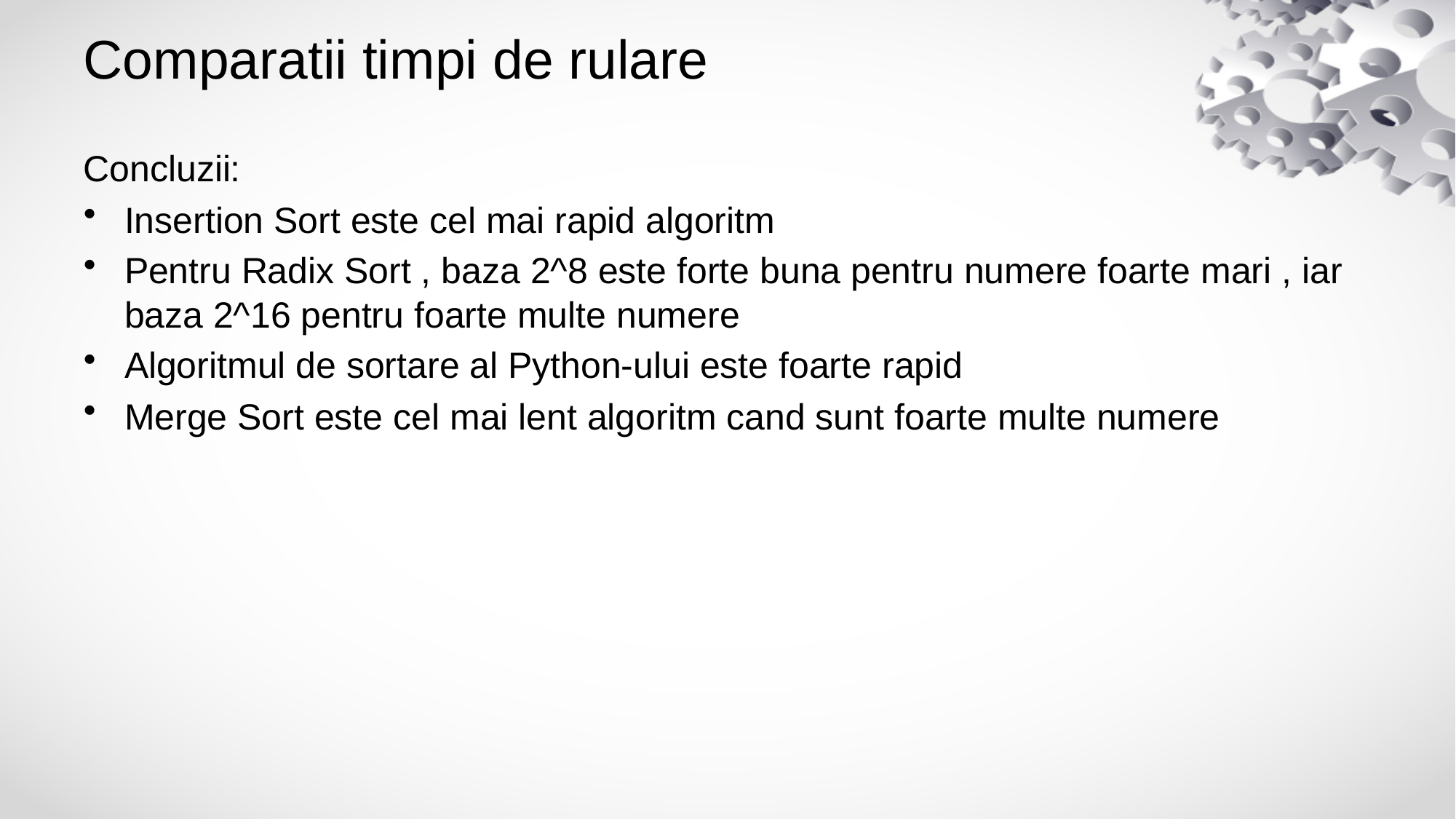

# Comparatii timpi de rulare
Concluzii:
Insertion Sort este cel mai rapid algoritm
Pentru Radix Sort , baza 2^8 este forte buna pentru numere foarte mari , iar baza 2^16 pentru foarte multe numere
Algoritmul de sortare al Python-ului este foarte rapid
Merge Sort este cel mai lent algoritm cand sunt foarte multe numere